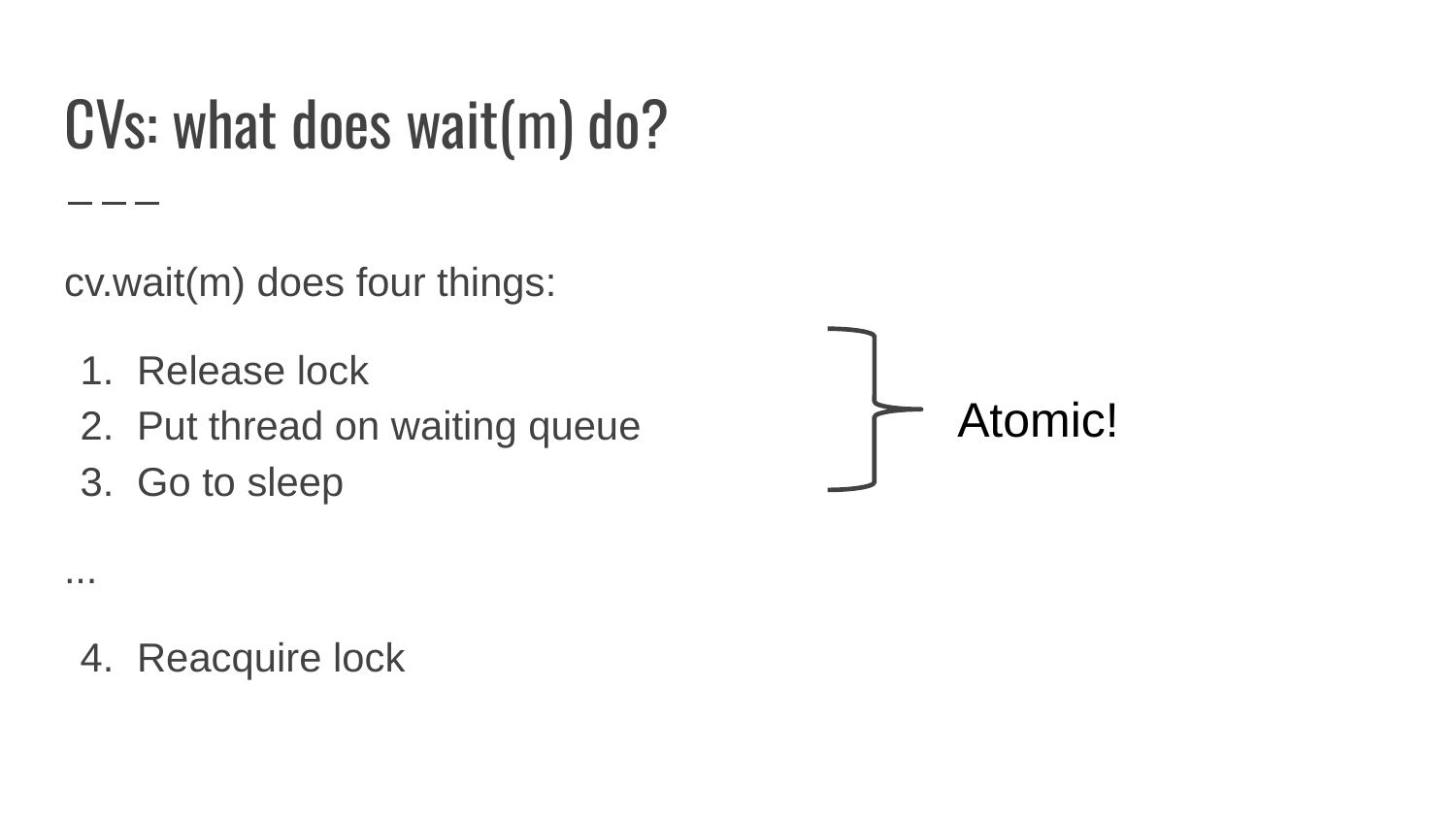

# CVs: what does wait(m) do?
cv.wait(m) does four things:
Release lock
Put thread on waiting queue
Go to sleep
...
Reacquire lock

Atomic!